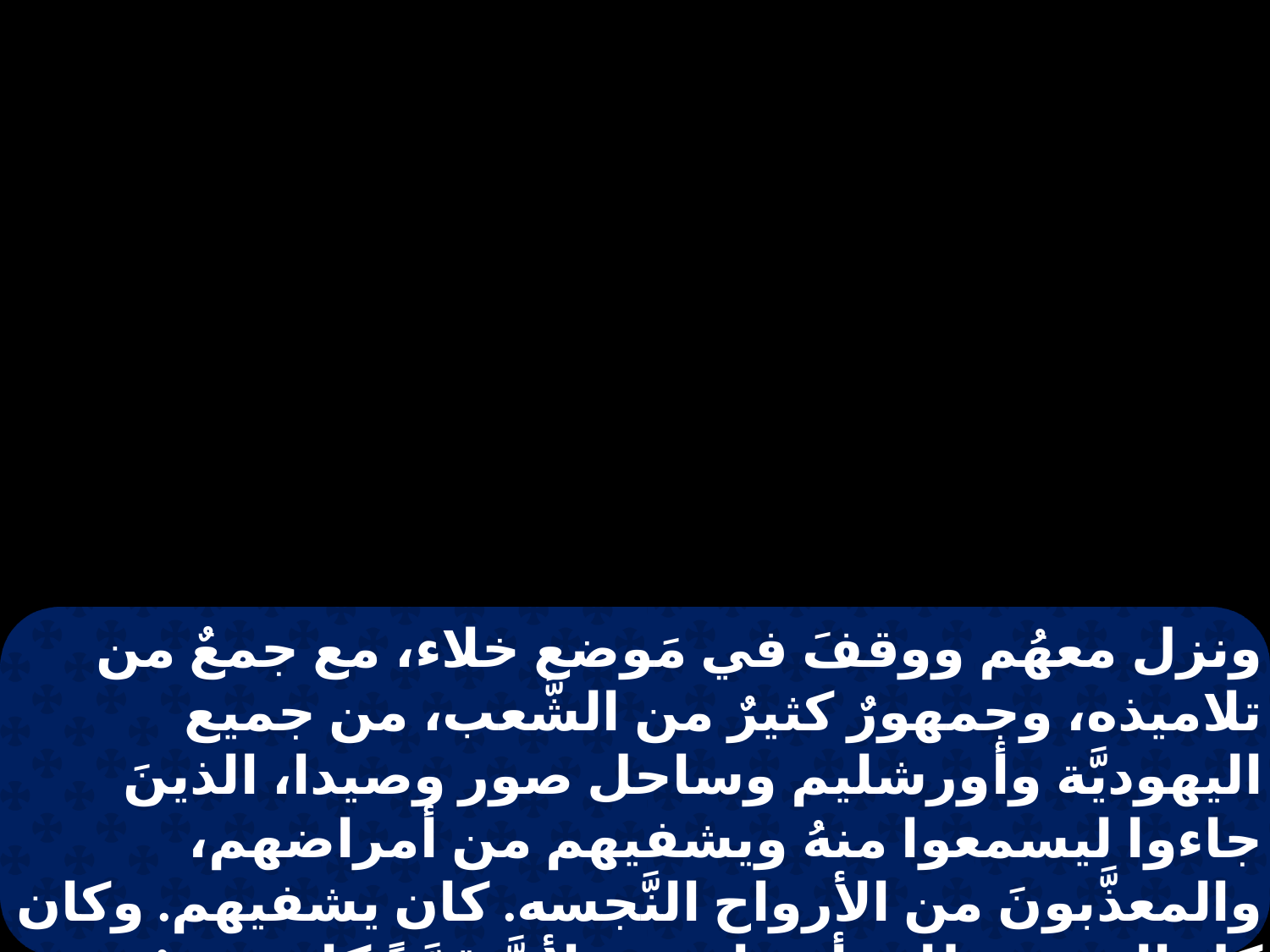

ونزل معهُم ووقفَ في مَوضع خلاء، مع جمعٌ من تلاميذه، وجمهورٌ كثيرٌ من الشَّعب، من جميع اليهوديَّة وأورشليم وساحل صور وصيدا، الذينَ جاءوا ليسمعوا منهُ ويشفيهم من أمراضهم، والمعذَّبونَ من الأرواح النَّجسه. كان يشفيهم. وكان كل الجمع يطلب أن يلمسه. لأنَّ قوَّةً كانت تخرُج منه وتشفي الجميع. ورفعَ عينيه إلى تلاميذه وقال لهم: " طوباكم أيُّها المساكين بالروح،